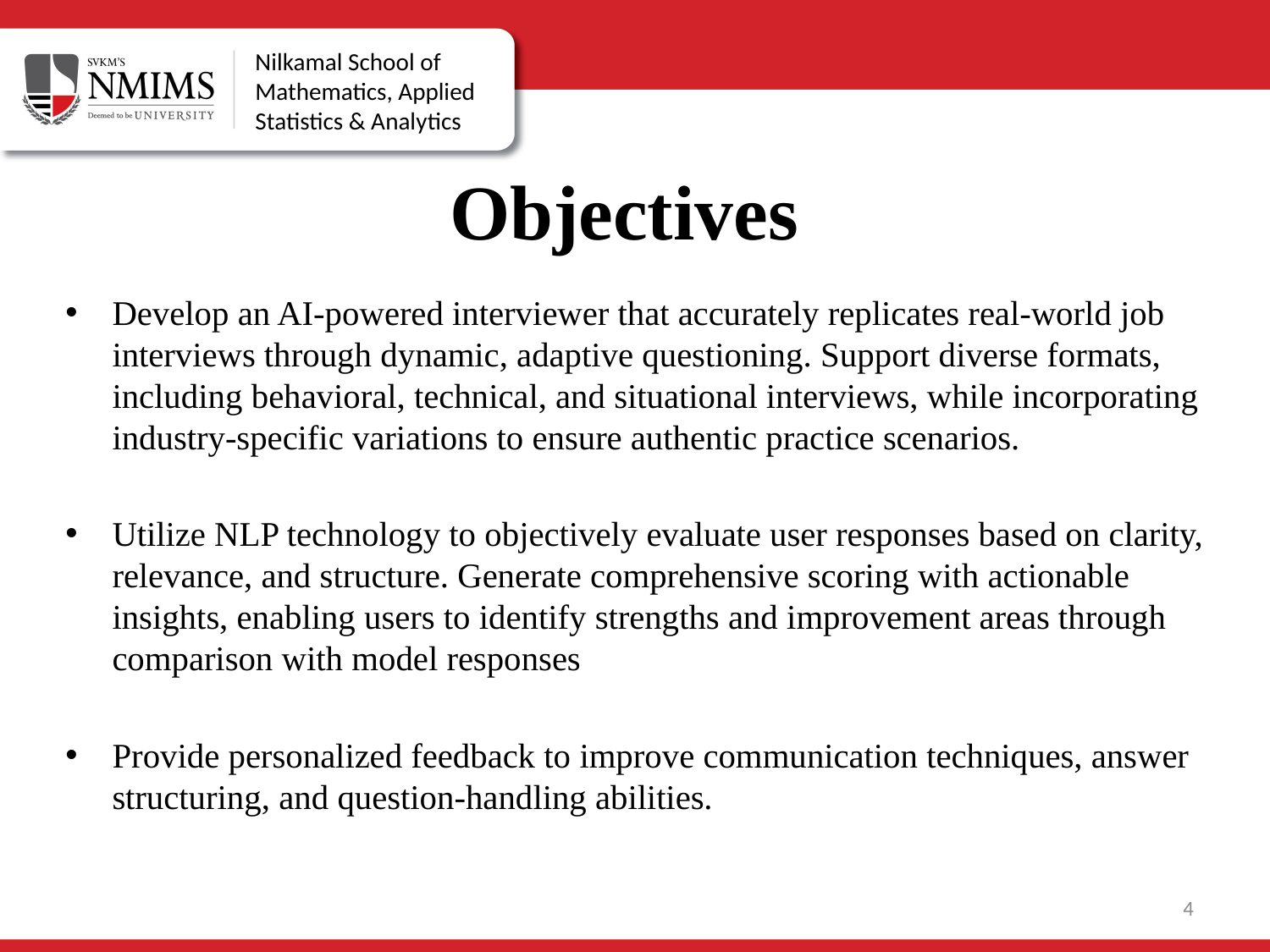

# Objectives
Develop an AI-powered interviewer that accurately replicates real-world job interviews through dynamic, adaptive questioning. Support diverse formats, including behavioral, technical, and situational interviews, while incorporating industry-specific variations to ensure authentic practice scenarios.

Utilize NLP technology to objectively evaluate user responses based on clarity, relevance, and structure. Generate comprehensive scoring with actionable insights, enabling users to identify strengths and improvement areas through comparison with model responses

Provide personalized feedback to improve communication techniques, answer structuring, and question-handling abilities.
4